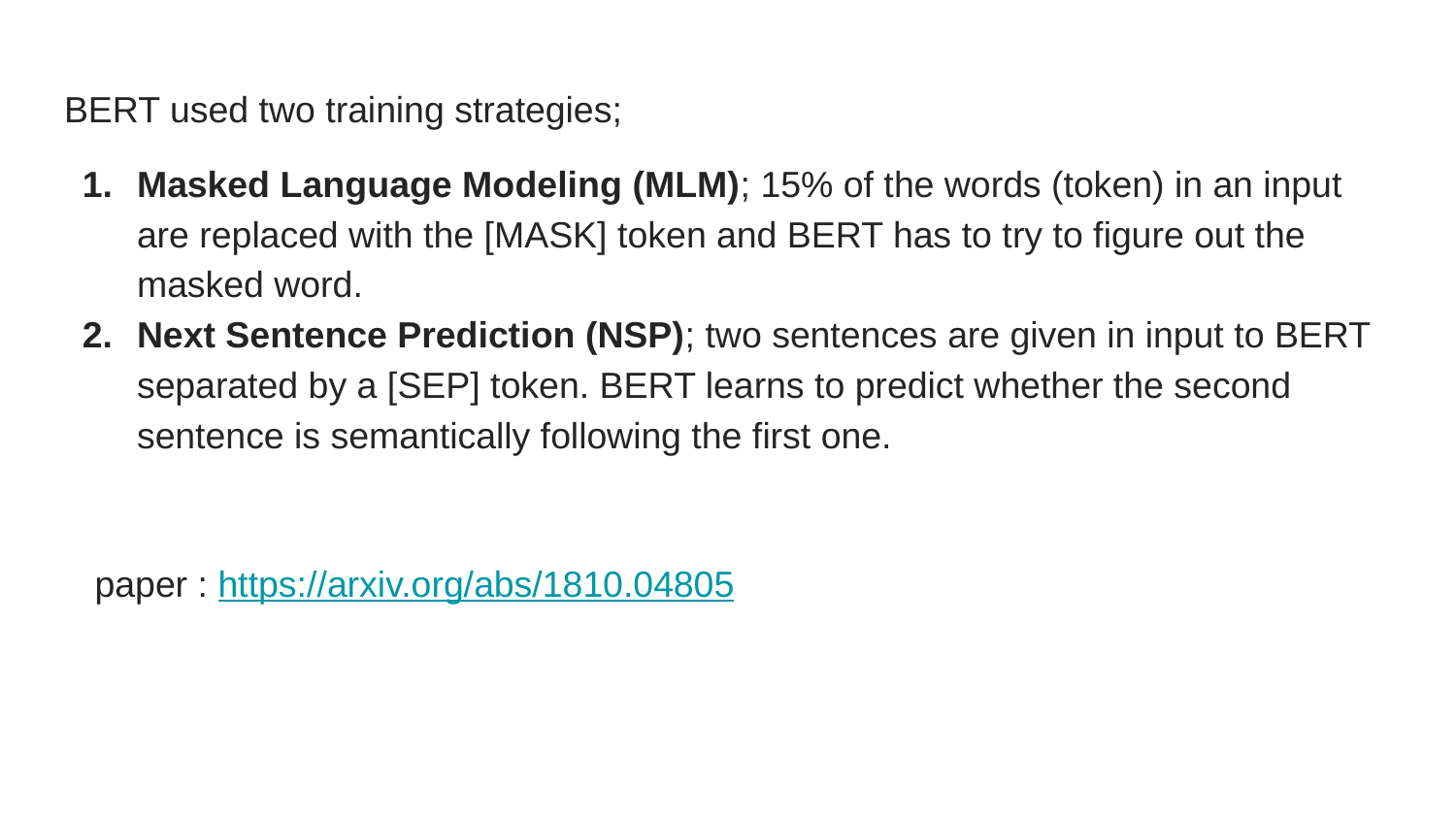

BERT used two training strategies;
Masked Language Modeling (MLM); 15% of the words (token) in an input are replaced with the [MASK] token and BERT has to try to figure out the masked word.
Next Sentence Prediction (NSP); two sentences are given in input to BERT separated by a [SEP] token. BERT learns to predict whether the second sentence is semantically following the first one.

   paper : https://arxiv.org/abs/1810.04805